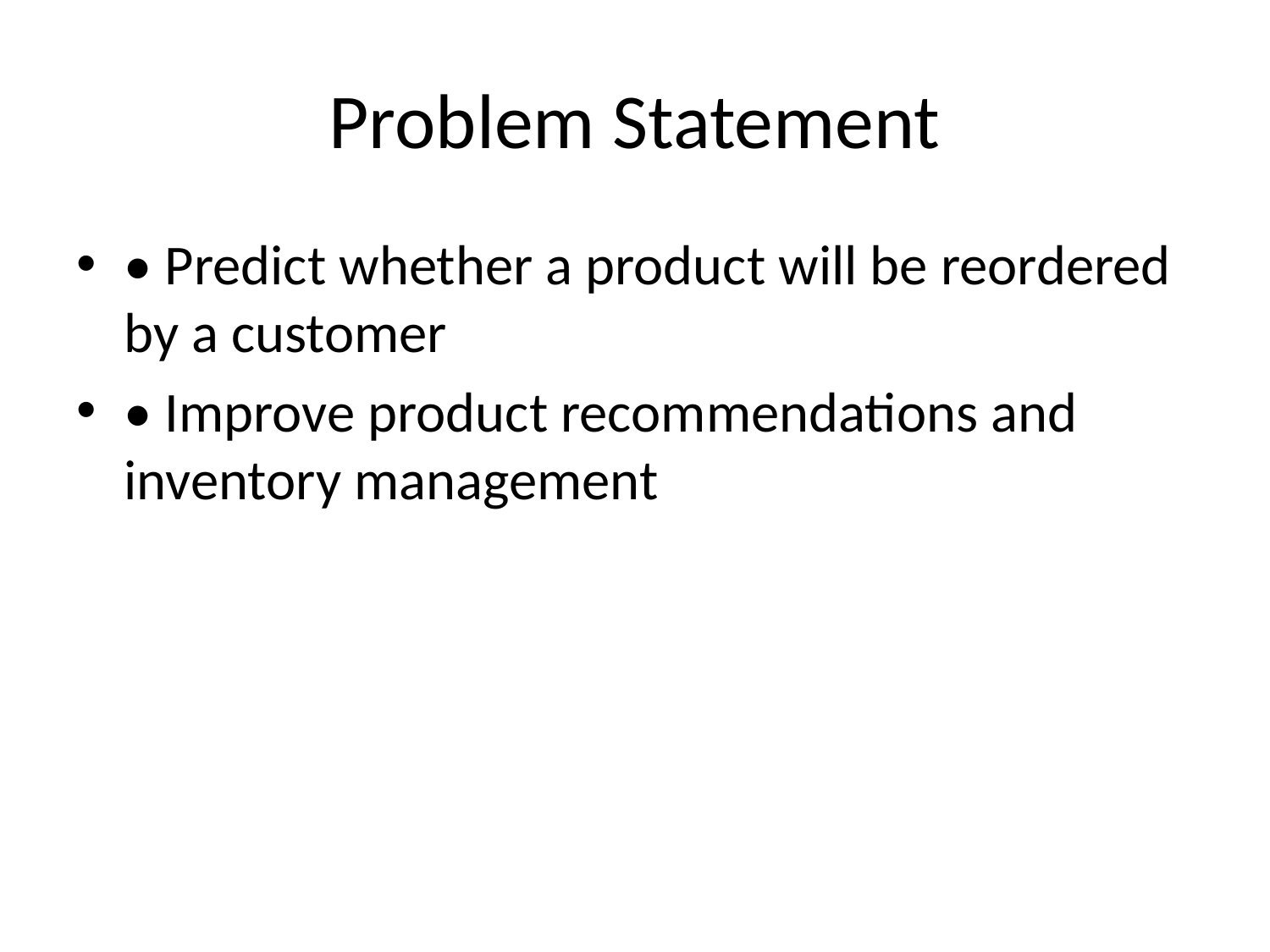

# Problem Statement
• Predict whether a product will be reordered by a customer
• Improve product recommendations and inventory management